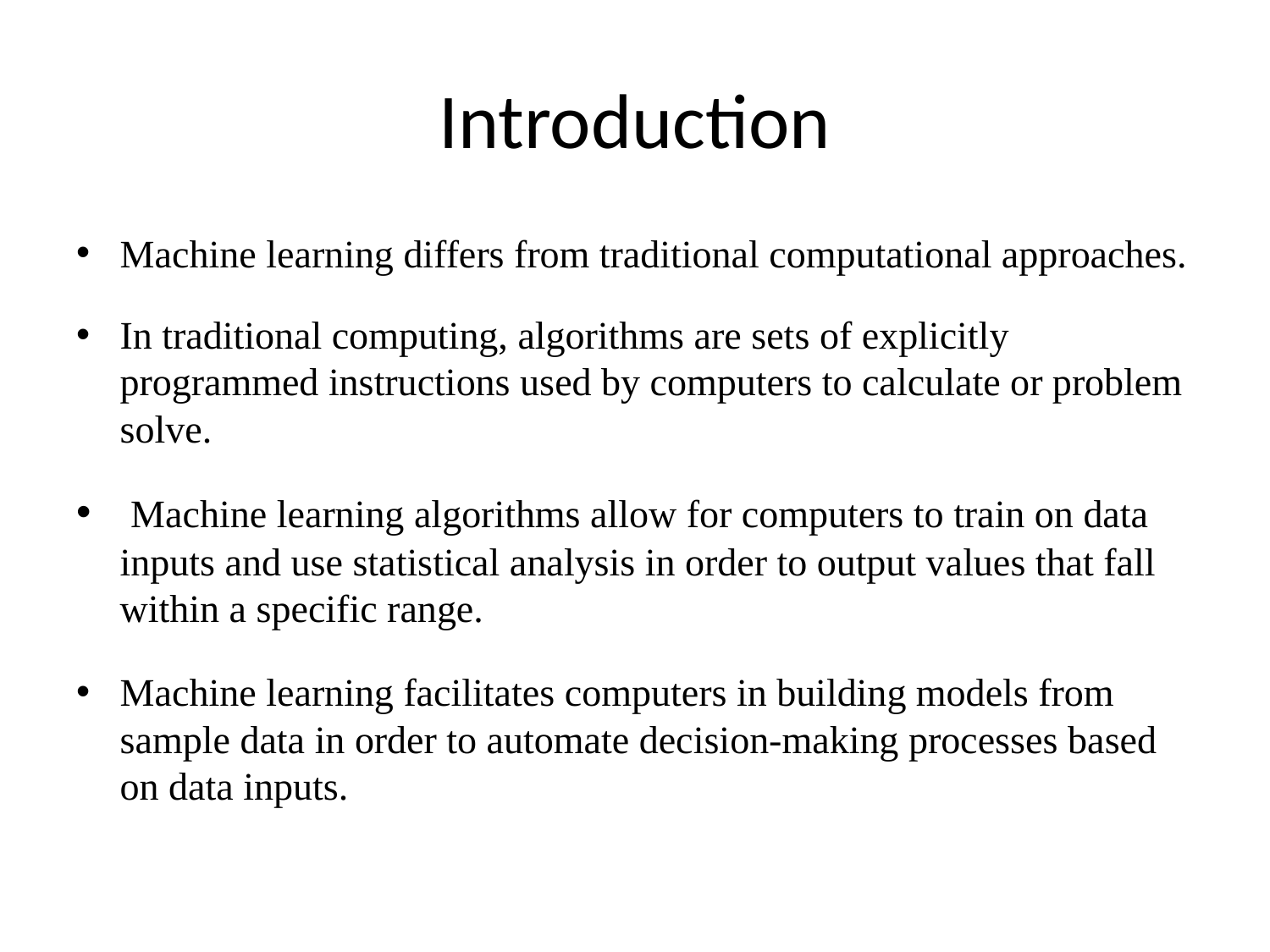

# Introduction
Machine learning differs from traditional computational approaches.

In traditional computing, algorithms are sets of explicitly programmed instructions used by computers to calculate or problem solve.

 Machine learning algorithms allow for computers to train on data inputs and use statistical analysis in order to output values that fall within a specific range.

Machine learning facilitates computers in building models from sample data in order to automate decision-making processes based on data inputs.